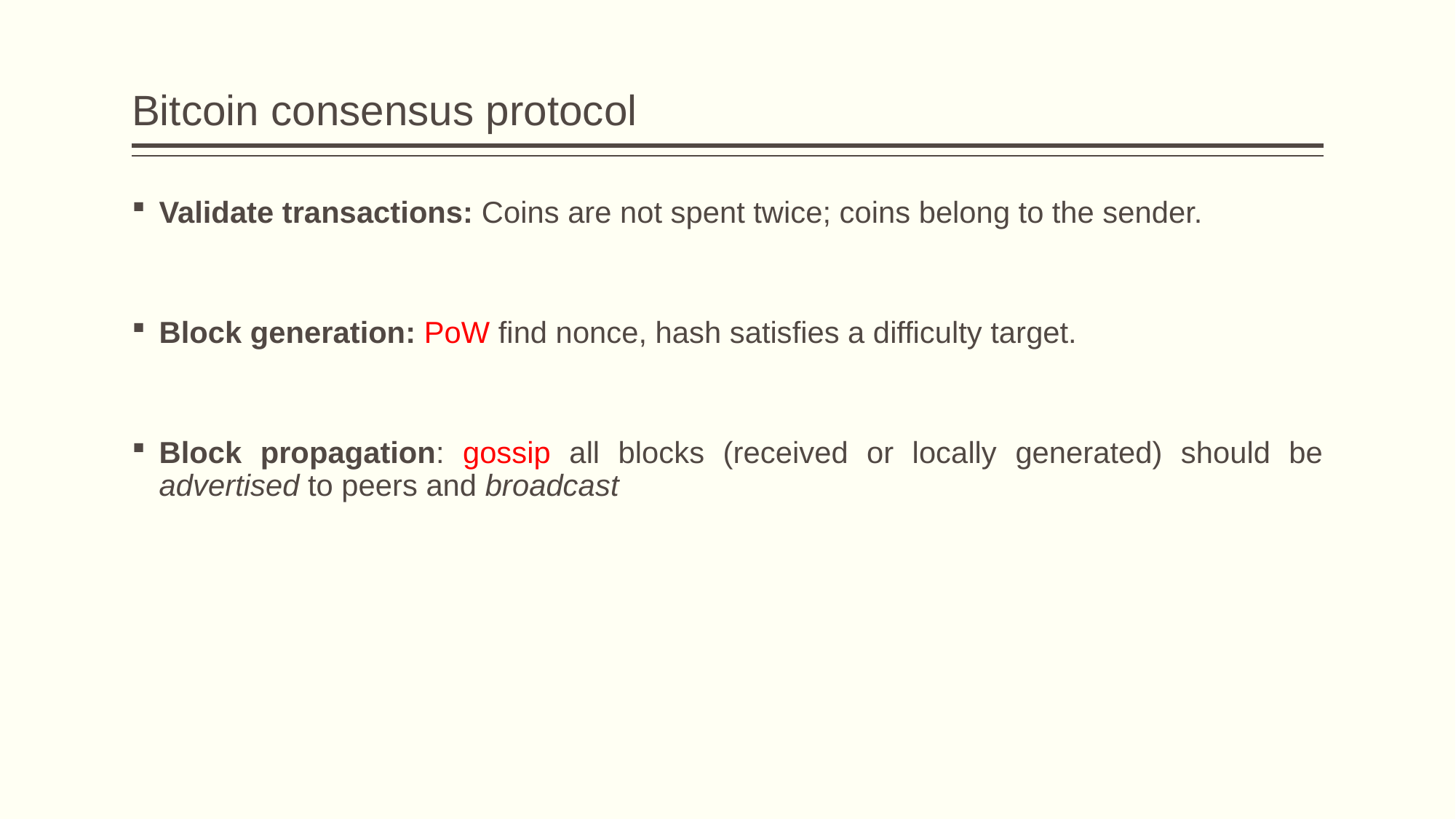

# Bitcoin consensus protocol
Validate transactions: Coins are not spent twice; coins belong to the sender.

Block generation: PoW find nonce, hash satisfies a difficulty target.

Block propagation: gossip all blocks (received or locally generated) should be advertised to peers and broadcast